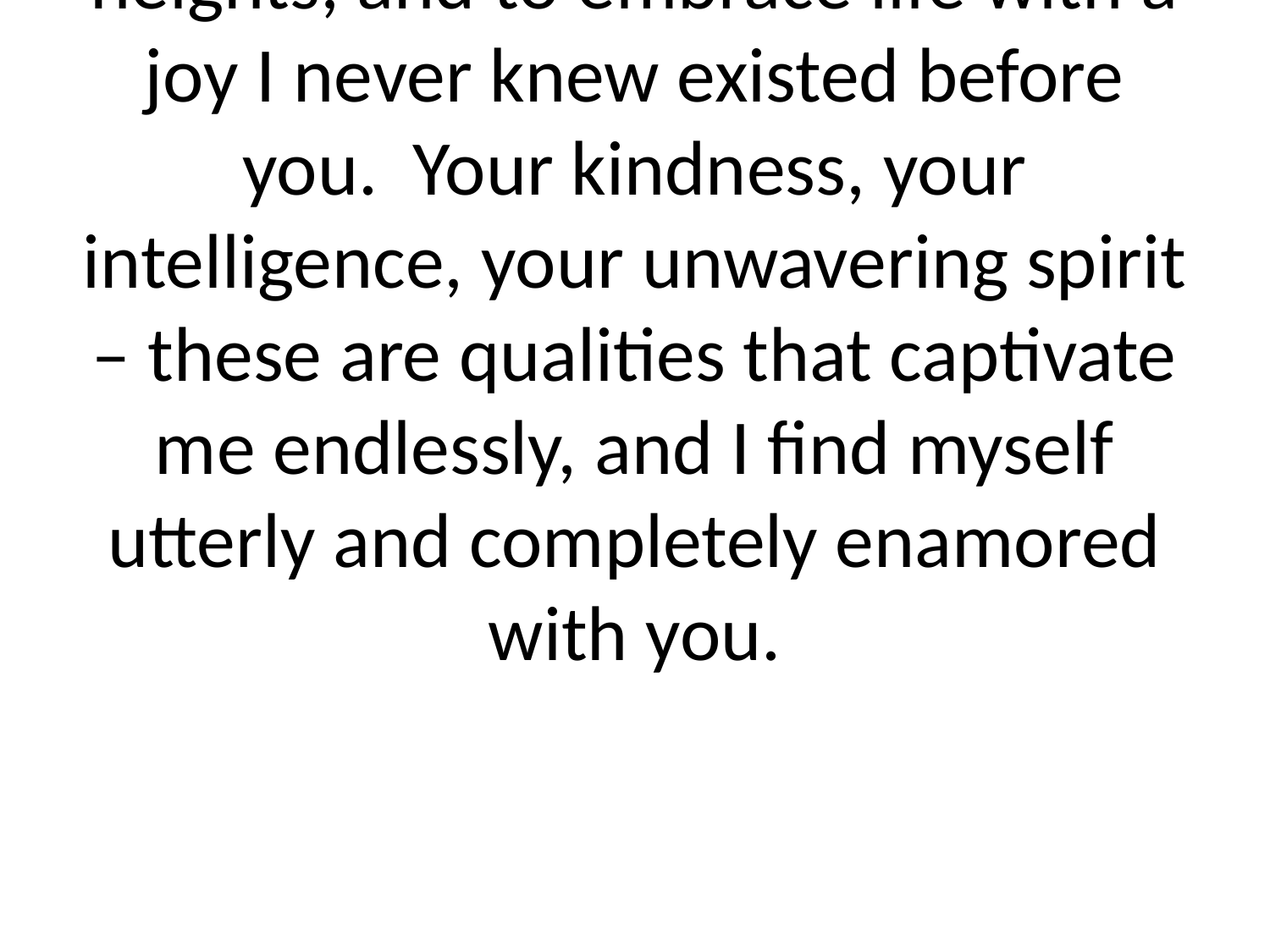

# You are not merely my love; you are my best friend, my confidante, my rock.  You inspire me to be a better man, to strive for greater heights, and to embrace life with a joy I never knew existed before you.  Your kindness, your intelligence, your unwavering spirit – these are qualities that captivate me endlessly, and I find myself utterly and completely enamored with you.